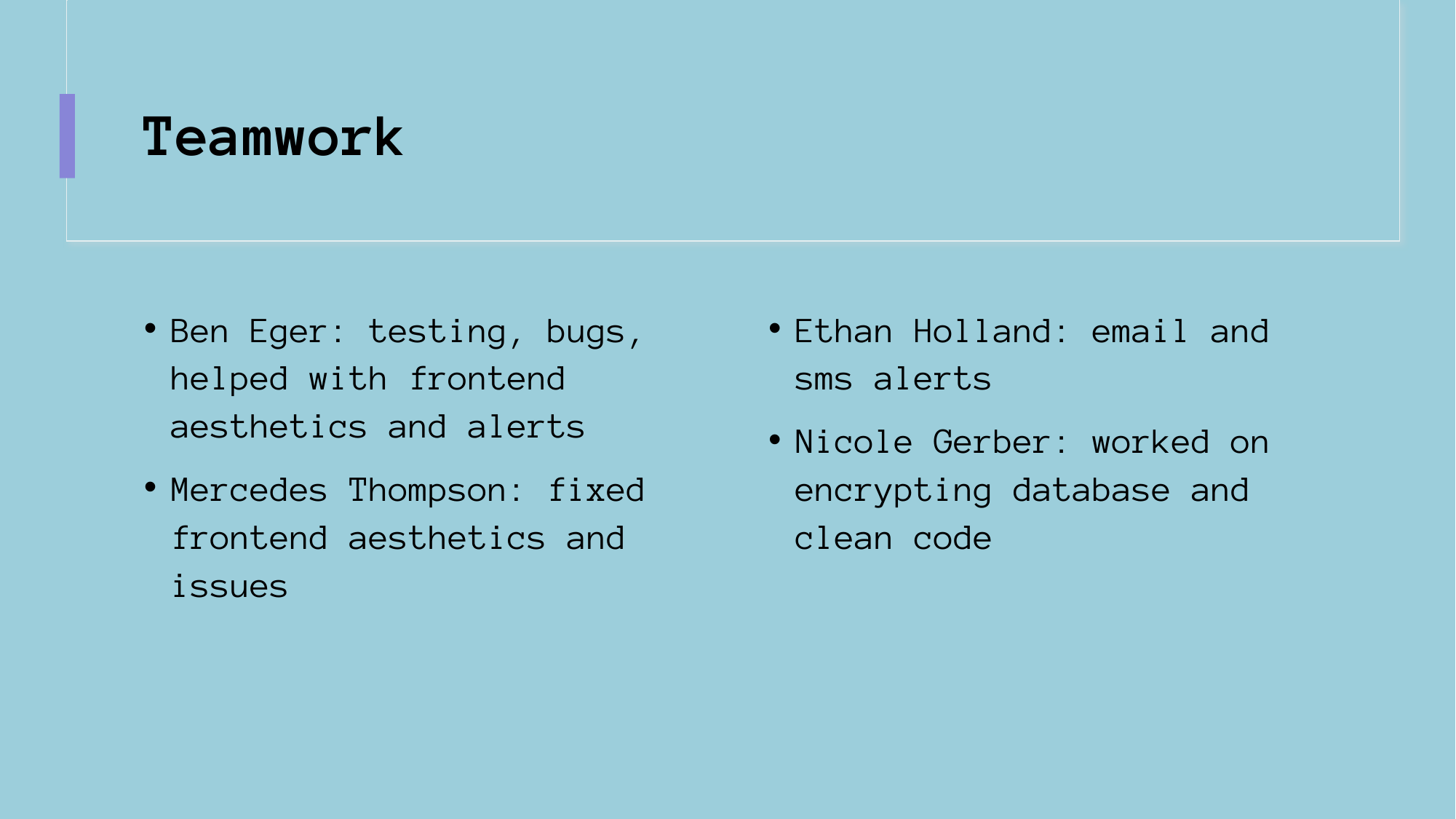

# Teamwork
Ben Eger: testing, bugs, helped with frontend aesthetics and alerts
Mercedes Thompson: fixed frontend aesthetics and issues

Ethan Holland: email and sms alerts
Nicole Gerber: worked on encrypting database and clean code